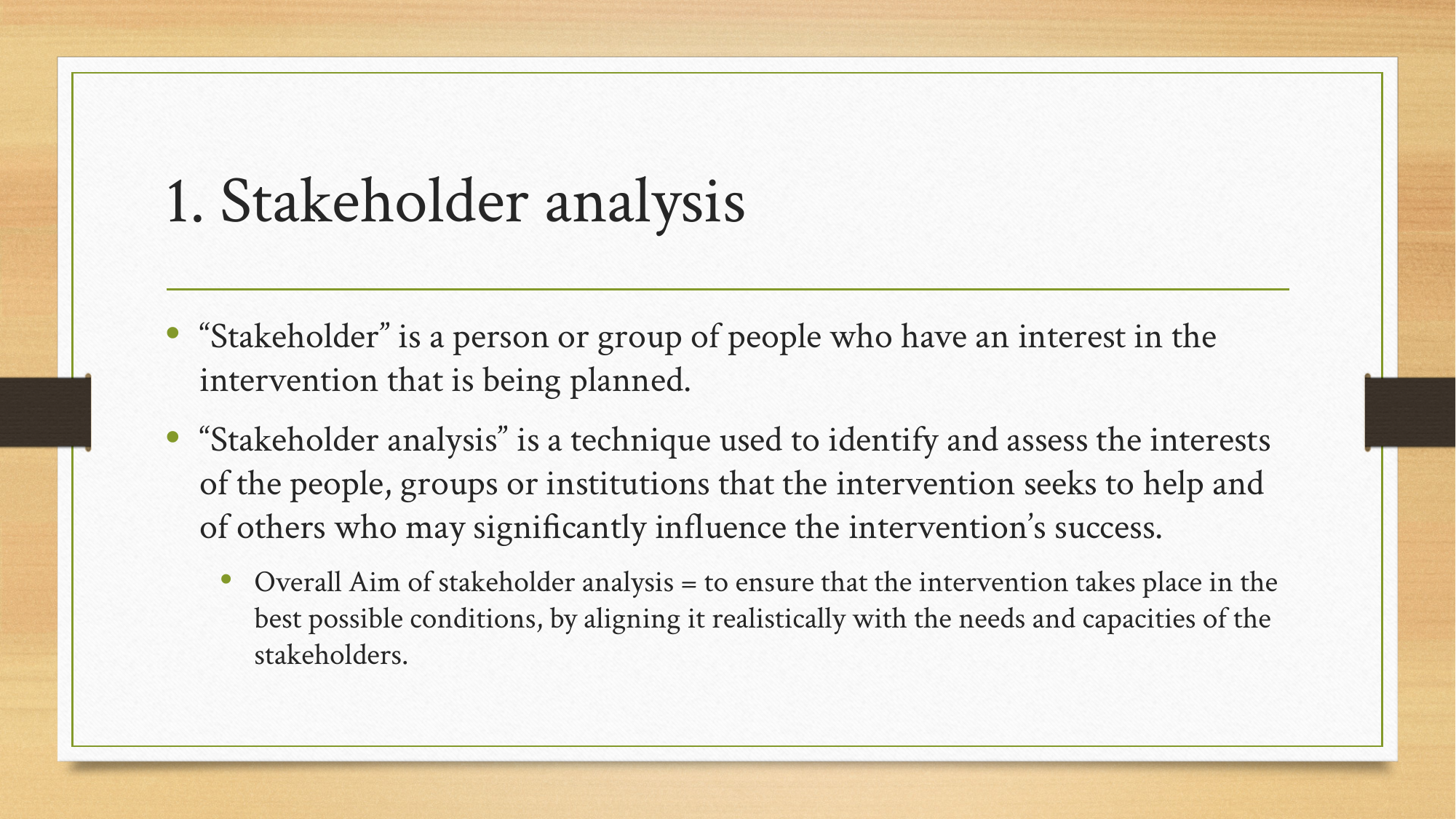

# 1. Stakeholder analysis
“Stakeholder” is a person or group of people who have an interest in the intervention that is being planned.
“Stakeholder analysis” is a technique used to identify and assess the interests of the people, groups or institutions that the intervention seeks to help and of others who may significantly influence the intervention’s success.
Overall Aim of stakeholder analysis = to ensure that the intervention takes place in the best possible conditions, by aligning it realistically with the needs and capacities of the stakeholders.